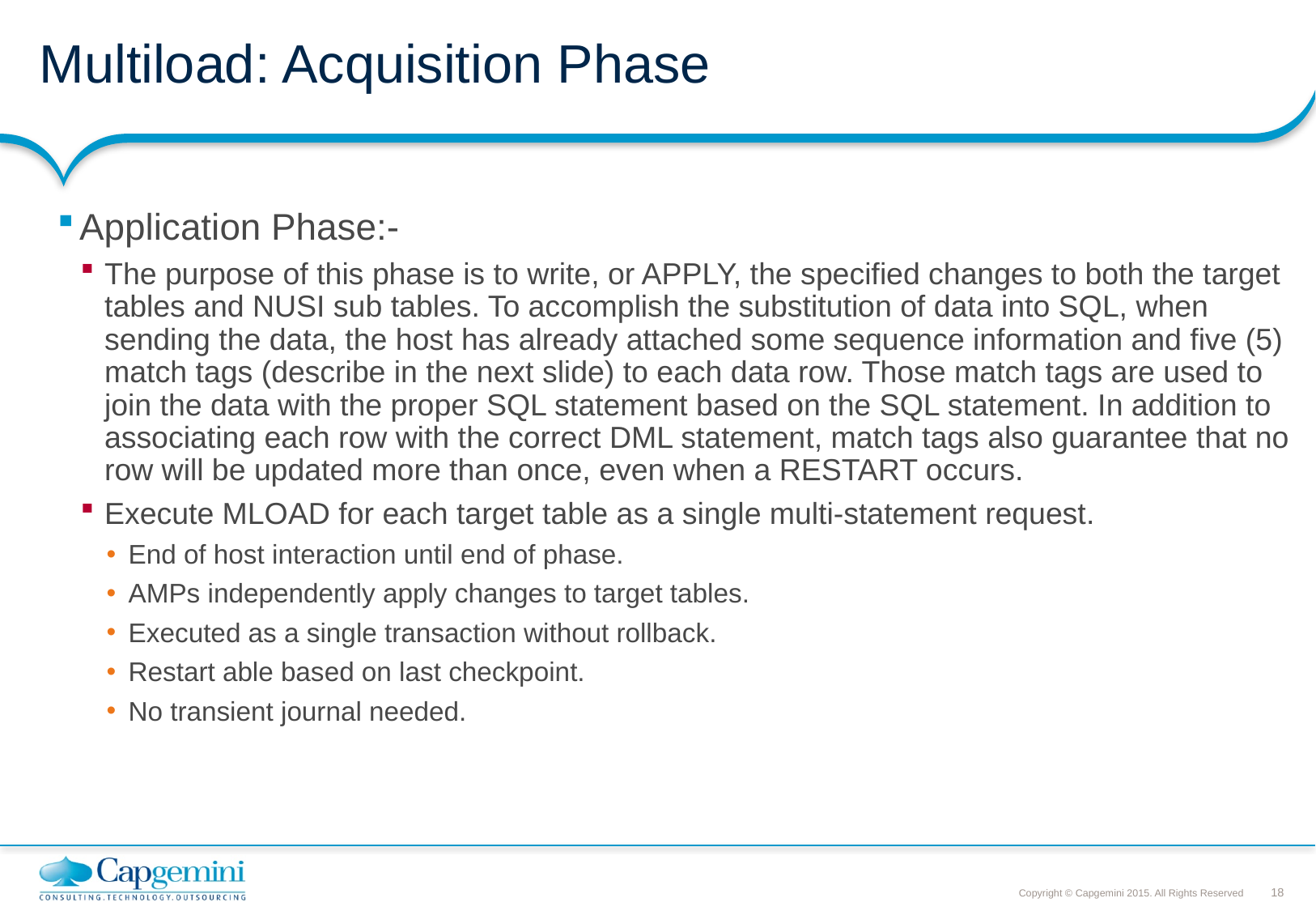

# Multiload: Acquisition Phase
Application Phase:-
The purpose of this phase is to write, or APPLY, the specified changes to both the target tables and NUSI sub tables. To accomplish the substitution of data into SQL, when sending the data, the host has already attached some sequence information and five (5) match tags (describe in the next slide) to each data row. Those match tags are used to join the data with the proper SQL statement based on the SQL statement. In addition to associating each row with the correct DML statement, match tags also guarantee that no row will be updated more than once, even when a RESTART occurs.
Execute MLOAD for each target table as a single multi-statement request.
End of host interaction until end of phase.
AMPs independently apply changes to target tables.
Executed as a single transaction without rollback.
Restart able based on last checkpoint.
No transient journal needed.